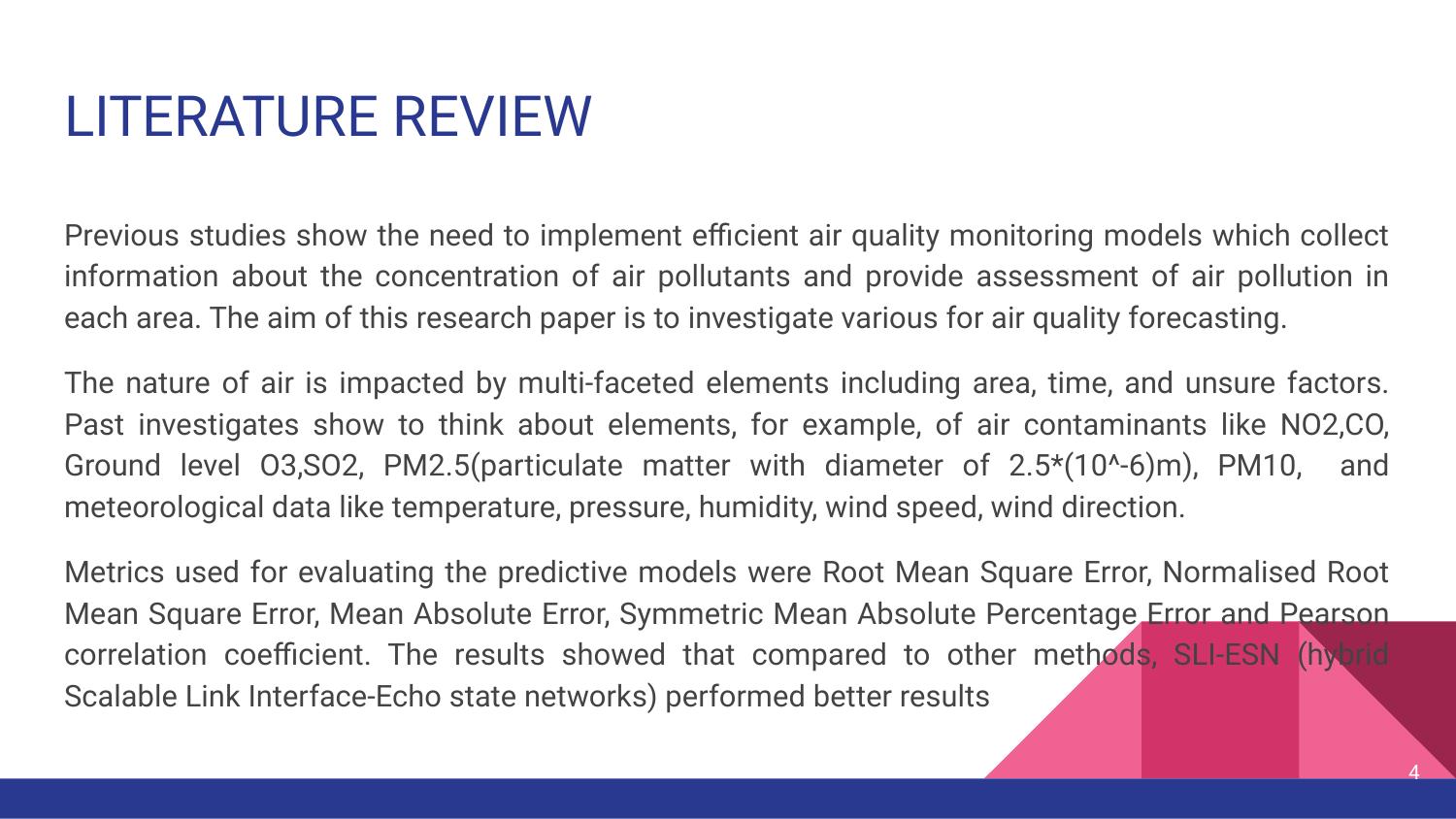

# LITERATURE REVIEW
Previous studies show the need to implement efficient air quality monitoring models which collect information about the concentration of air pollutants and provide assessment of air pollution in each area. The aim of this research paper is to investigate various for air quality forecasting.
The nature of air is impacted by multi-faceted elements including area, time, and unsure factors. Past investigates show to think about elements, for example, of air contaminants like NO2,CO, Ground level O3,SO2, PM2.5(particulate matter with diameter of 2.5*(10^-6)m), PM10,  and meteorological data like temperature, pressure, humidity, wind speed, wind direction.
Metrics used for evaluating the predictive models were Root Mean Square Error, Normalised Root Mean Square Error, Mean Absolute Error, Symmetric Mean Absolute Percentage Error and Pearson correlation coefficient. The results showed that compared to other methods, SLI-ESN (hybrid Scalable Link Interface-Echo state networks) performed better results

4